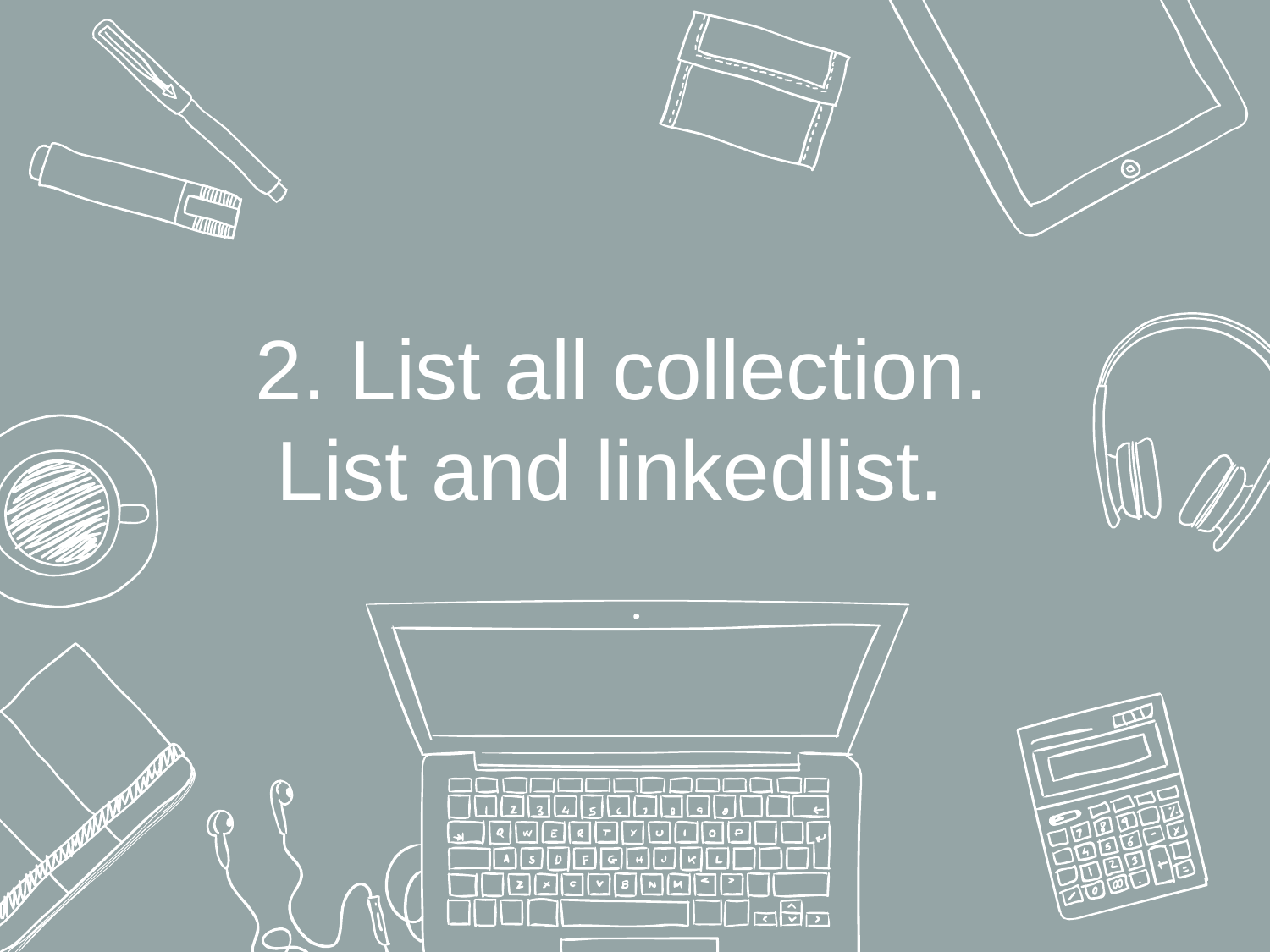

# 2. List all collection. List and linkedlist.